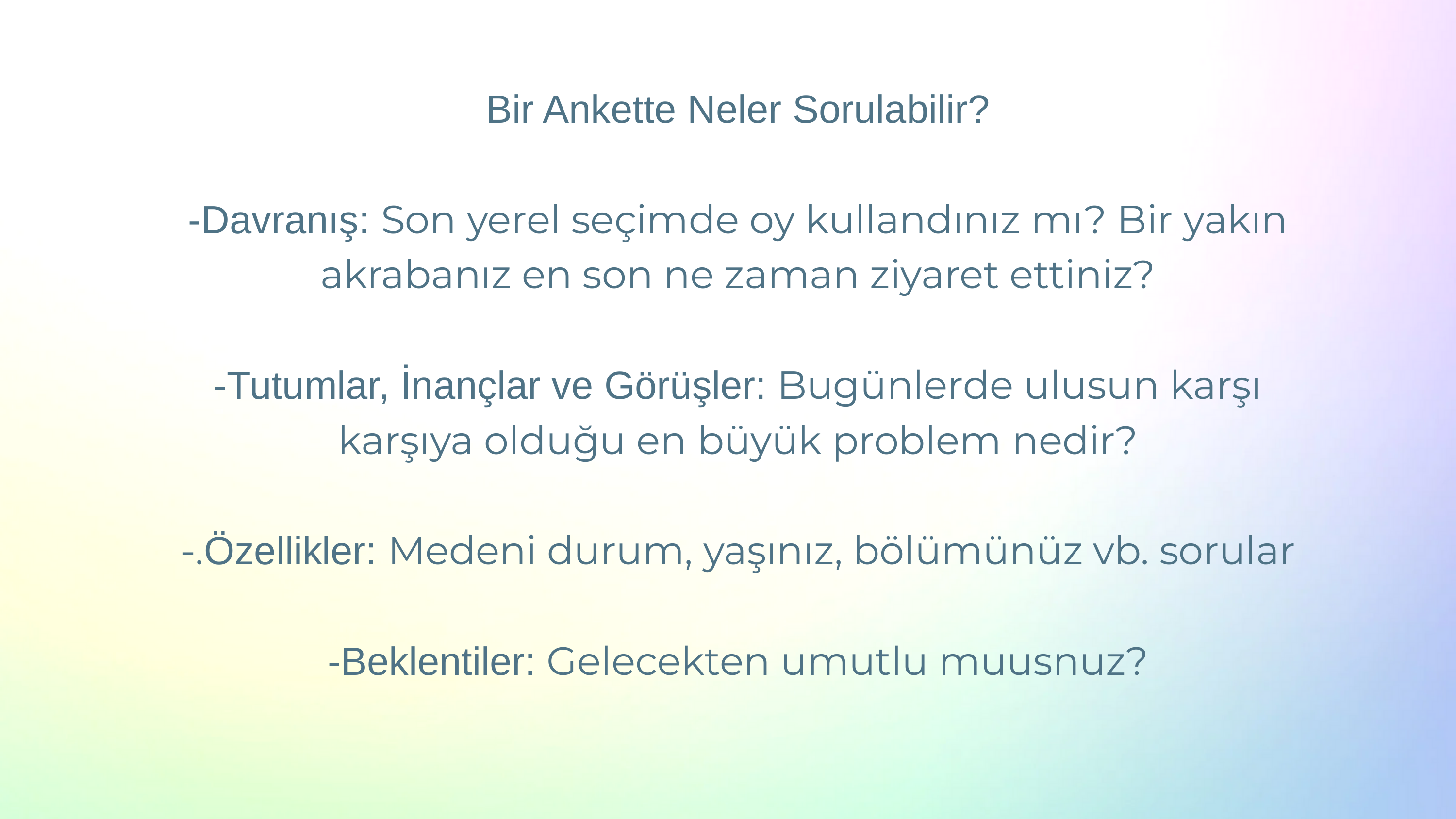

Bir Ankette Neler Sorulabilir?

-Davranış: Son yerel seçimde oy kullandınız mı? Bir yakın akrabanız en son ne zaman ziyaret ettiniz?

-Tutumlar, İnançlar ve Görüşler: Bugünlerde ulusun karşı karşıya olduğu en büyük problem nedir?

-.Özellikler: Medeni durum, yaşınız, bölümünüz vb. sorular

-Beklentiler: Gelecekten umutlu muusnuz?